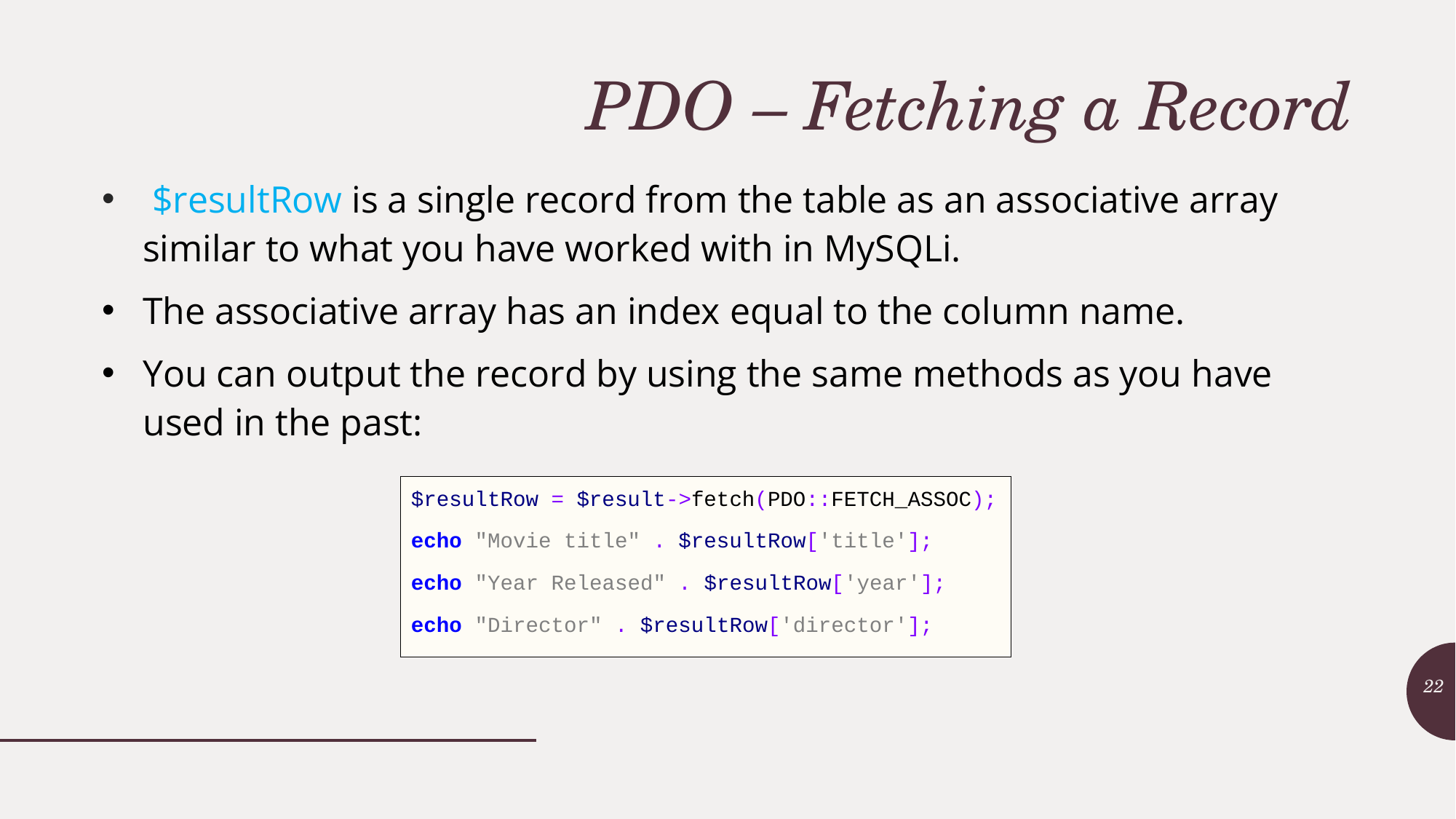

# PDO – Fetching a Record
 $resultRow is a single record from the table as an associative array similar to what you have worked with in MySQLi.
The associative array has an index equal to the column name.
You can output the record by using the same methods as you have used in the past:
$resultRow = $result->fetch(PDO::FETCH_ASSOC);
echo "Movie title" . $resultRow['title'];
echo "Year Released" . $resultRow['year'];
echo "Director" . $resultRow['director'];

22